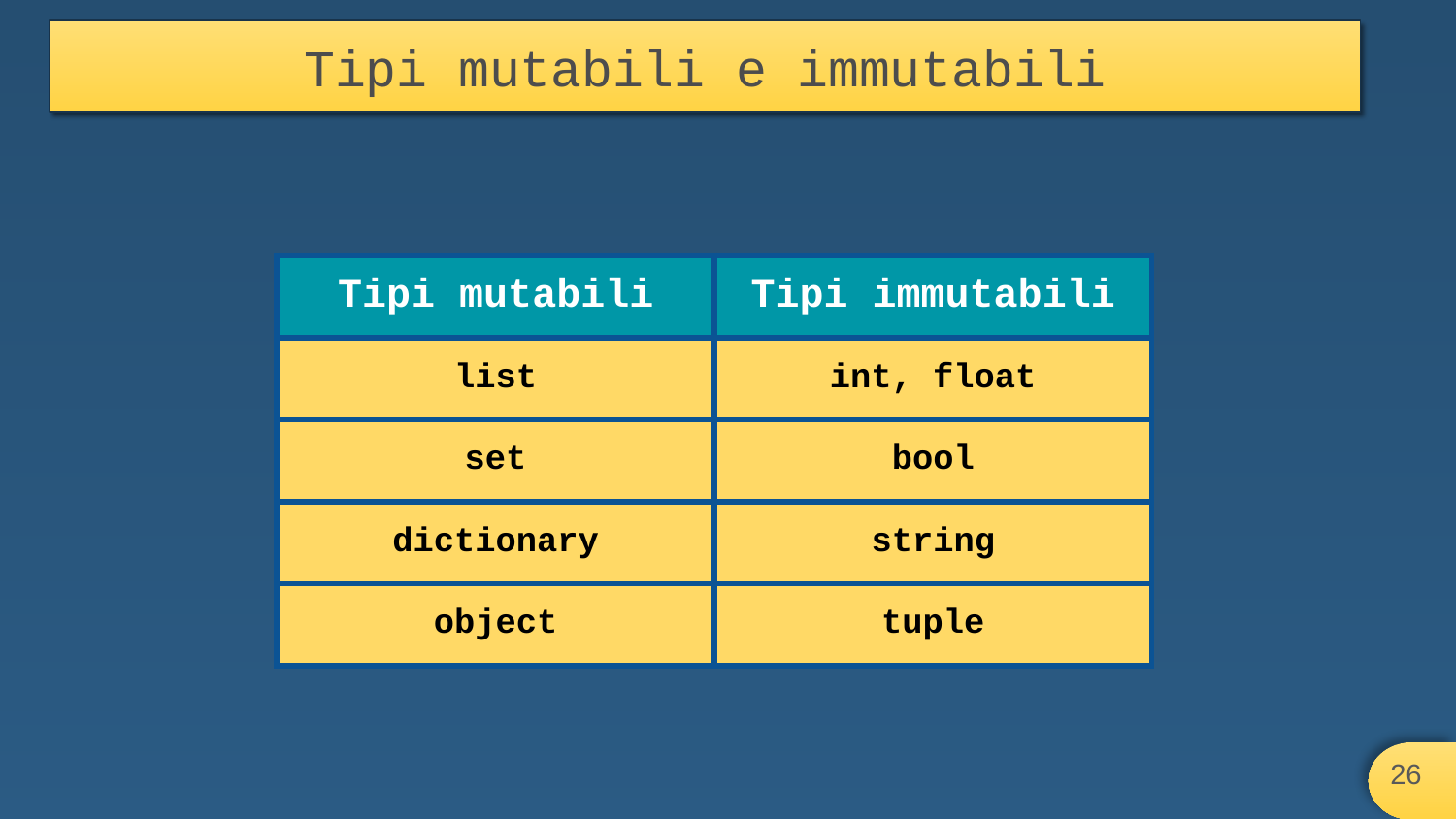

# Tipi mutabili e immutabili
| Tipi mutabili | Tipi immutabili |
| --- | --- |
| list | int, float |
| set | bool |
| dictionary | string |
| object | tuple |
26